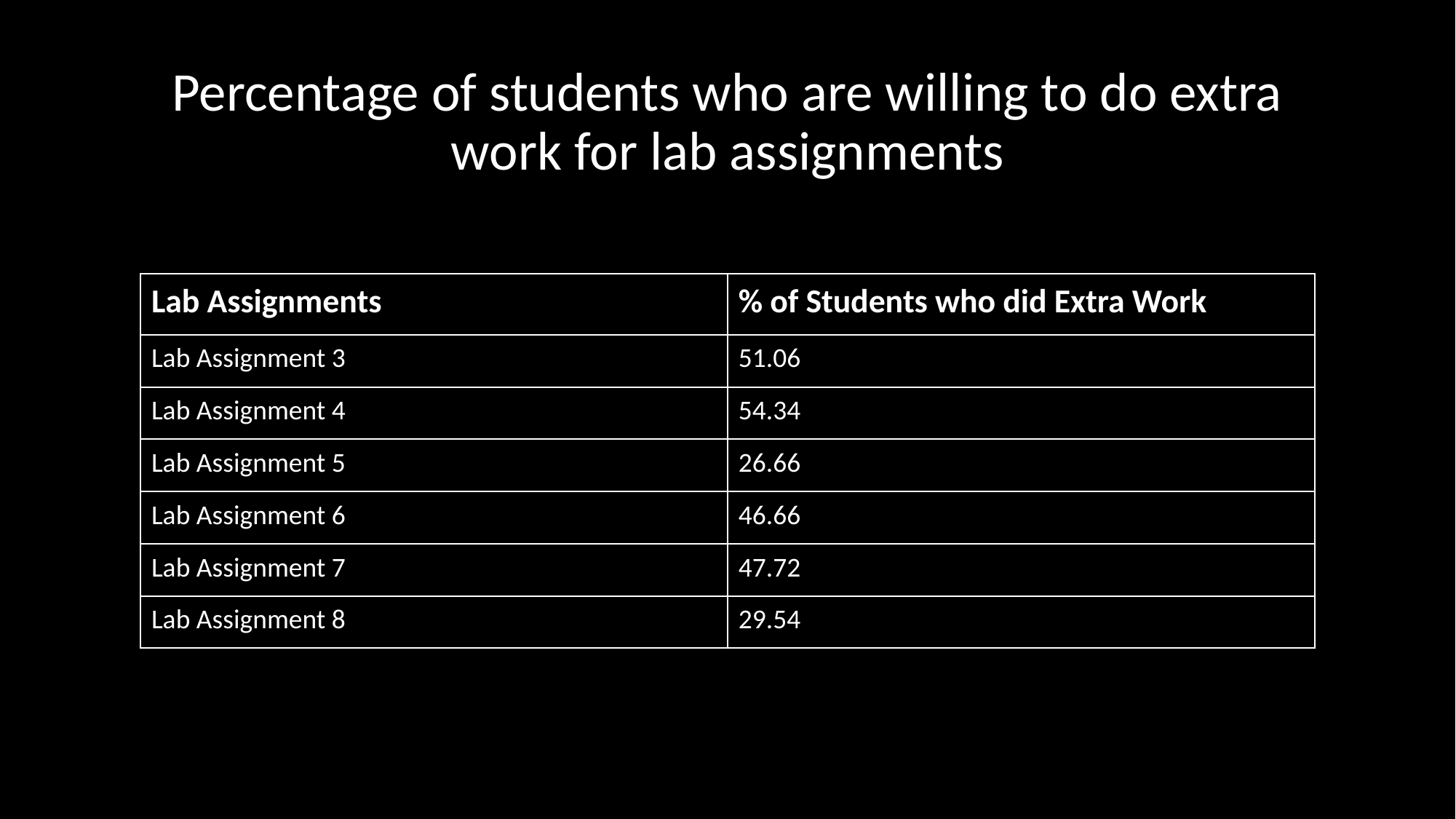

# Percentage of students who are willing to do extra work for lab assignments
| Lab Assignments | % of Students who did Extra Work |
| --- | --- |
| Lab Assignment 3 | 51.06 |
| Lab Assignment 4 | 54.34 |
| Lab Assignment 5 | 26.66 |
| Lab Assignment 6 | 46.66 |
| Lab Assignment 7 | 47.72 |
| Lab Assignment 8 | 29.54 |